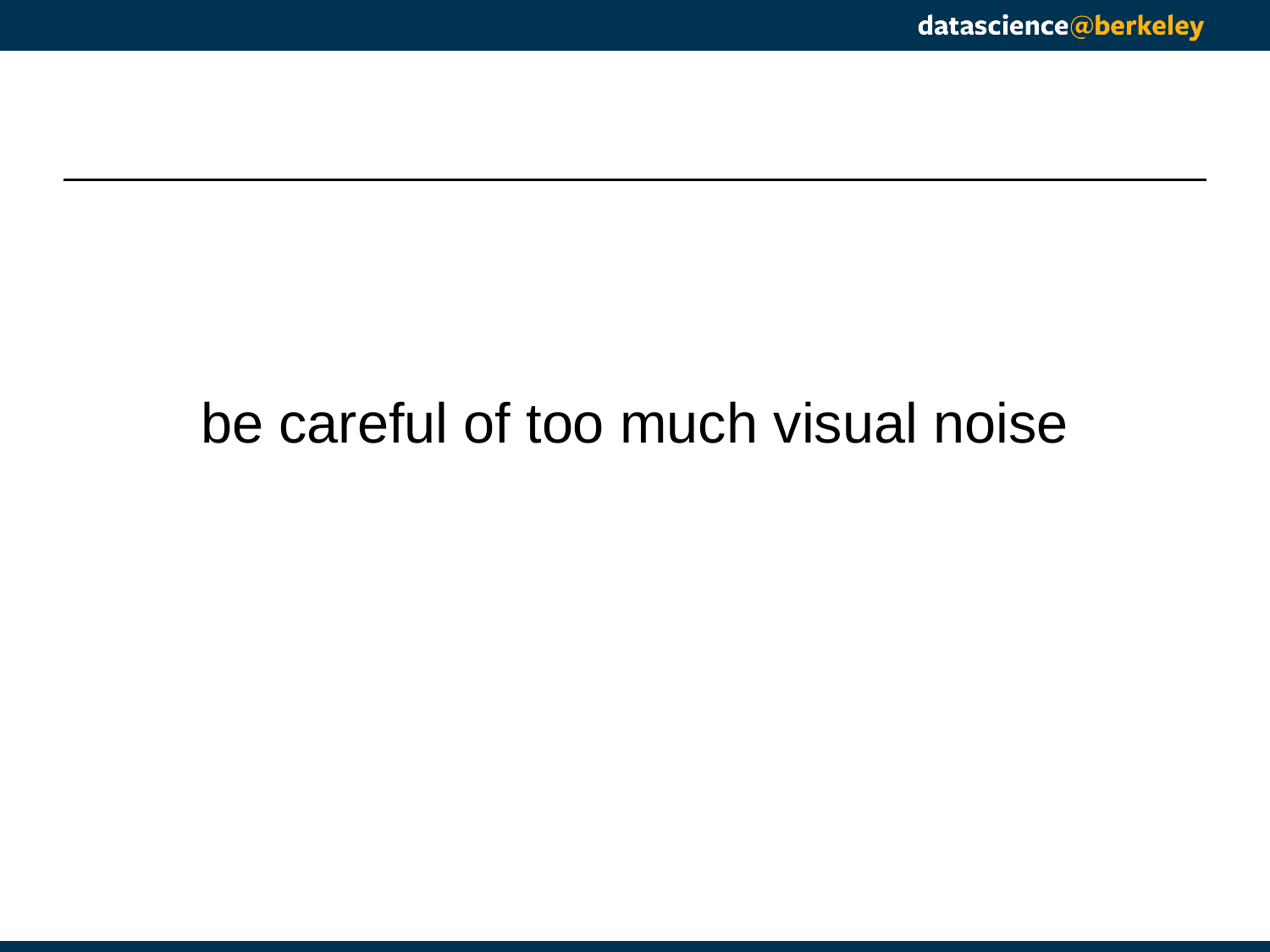

#

be careful of too much visual noise